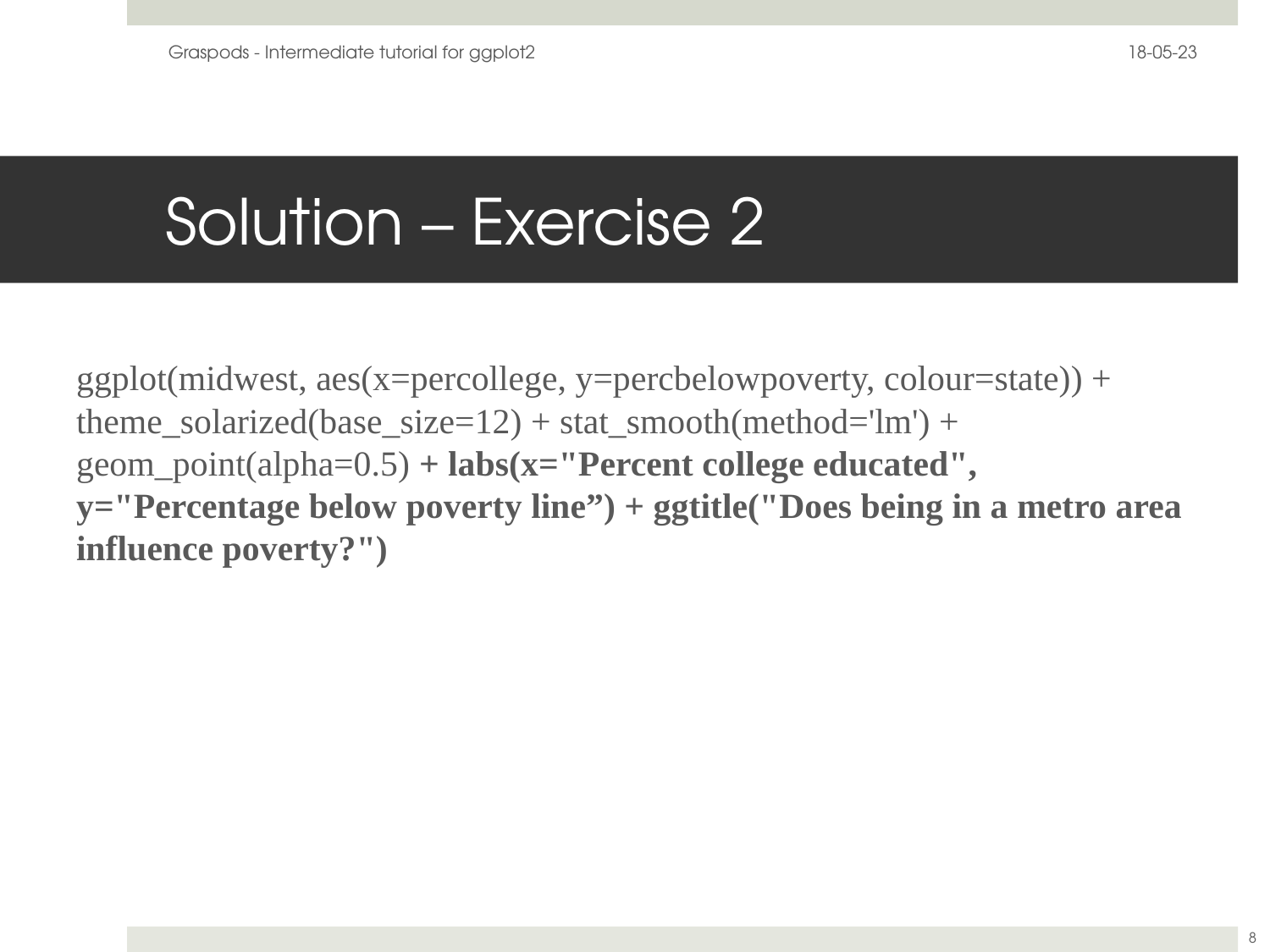

Graspods - Intermediate tutorial for ggplot2
18-05-23
# Solution – Exercise 2
ggplot(midwest, aes(x=percollege, y=percbelowpoverty, colour=state)) + theme_solarized(base_size=12) + stat_smooth(method='lm') + geom_point(alpha=0.5) + labs(x="Percent college educated", y="Percentage below poverty line”) + ggtitle("Does being in a metro area influence poverty?")
8